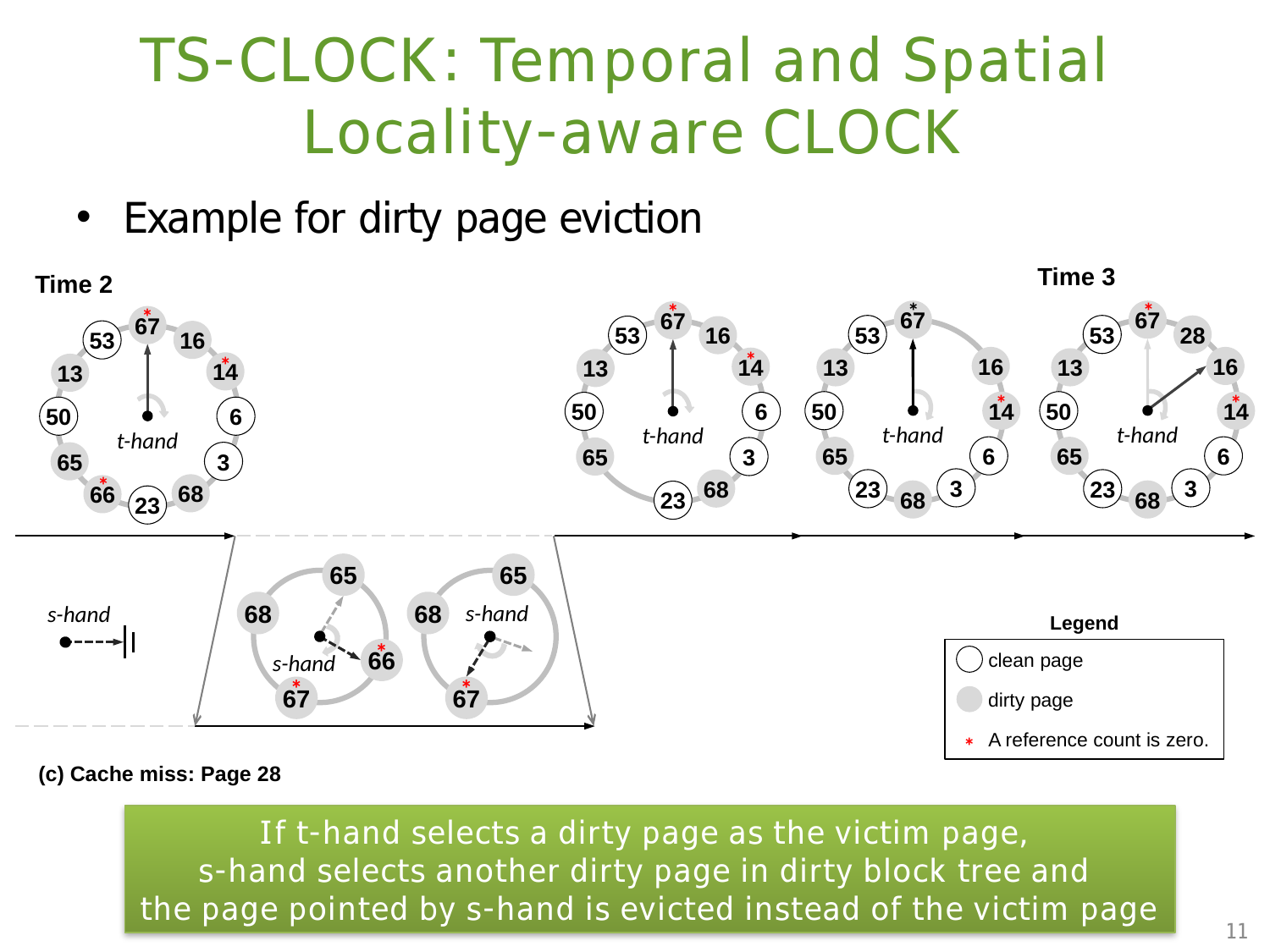

# TS-CLOCK: Temporal and Spatial Locality-aware CLOCK
Example for dirty page eviction
Time 3
Time 2
*
*
*
*
67
67
67
67
53
53
28
53
16

53
16

*
*
16
16
14
13
13
13
14
13
*
*

50
14
50
14
50
6
50
6

t-hand
t-hand
t-hand
t-hand
65
6
65
6
65
3
65
3
*
3
3
68
23
23
68
66
68
68
23
23
65
65

68
68
s-hand
s-hand

Legend

clean page

dirty page

A reference count is zero.
*

*

66
s-hand
*
*
67
67
(c) Cache miss: Page 28
If t-hand selects a dirty page as the victim page,
s-hand selects another dirty page in dirty block tree and
the page pointed by s-hand is evicted instead of the victim page
11